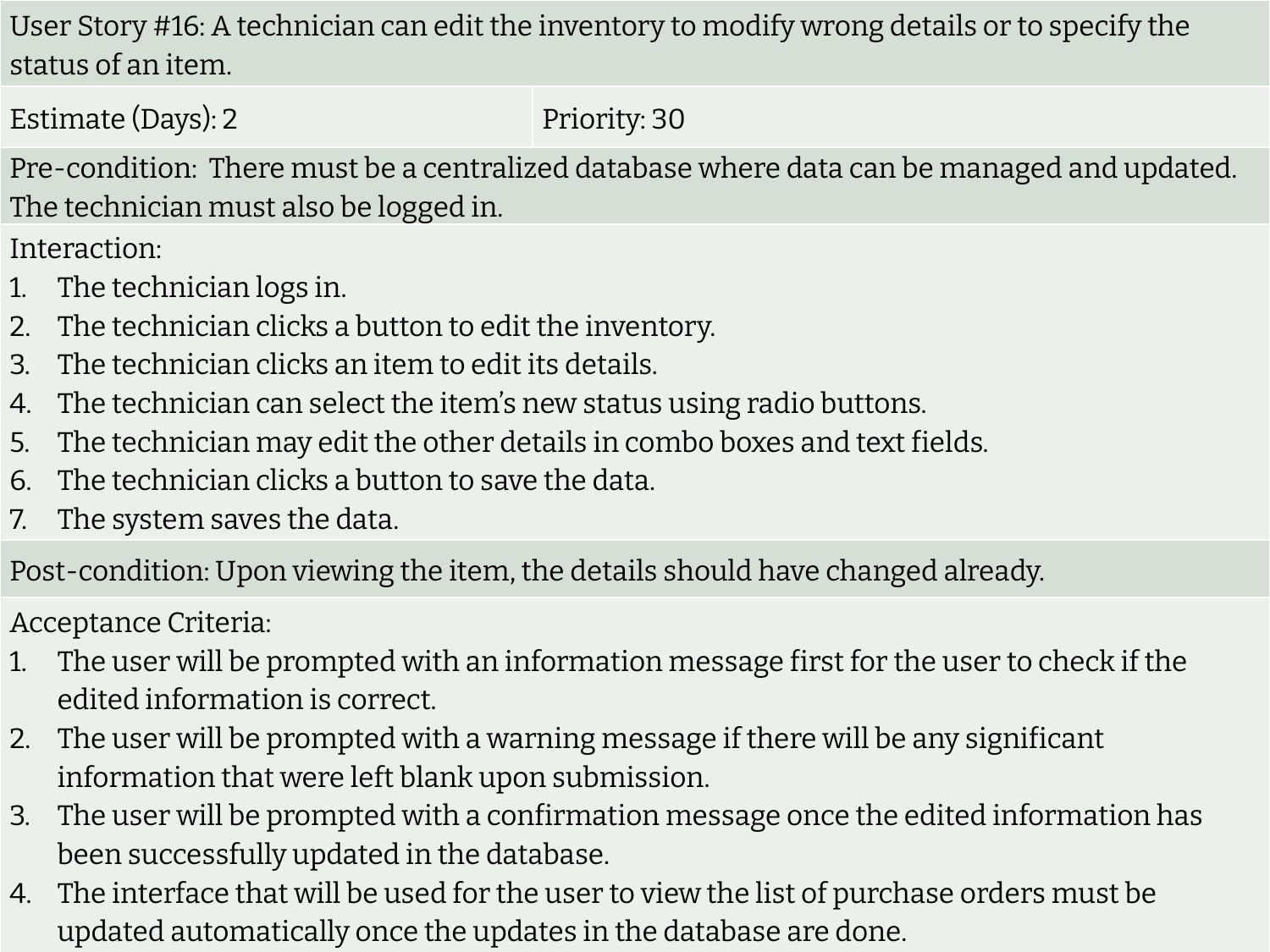

| User Story #16: A technician can edit the inventory to modify wrong details or to specify the status of an item. |  |
| --- | --- |
| Estimate (Days): 2 | Priority: 30 |
| Pre-condition: There must be a centralized database where data can be managed and updated. The technician must also be logged in. |  |
| Interaction: The technician logs in. The technician clicks a button to edit the inventory. The technician clicks an item to edit its details. The technician can select the item’s new status using radio buttons. The technician may edit the other details in combo boxes and text fields. The technician clicks a button to save the data. The system saves the data. |  |
| Post-condition: Upon viewing the item, the details should have changed already. |  |
| Acceptance Criteria: The user will be prompted with an information message first for the user to check if the edited information is correct. The user will be prompted with a warning message if there will be any significant information that were left blank upon submission. The user will be prompted with a confirmation message once the edited information has been successfully updated in the database. The interface that will be used for the user to view the list of purchase orders must be updated automatically once the updates in the database are done. |  |
#